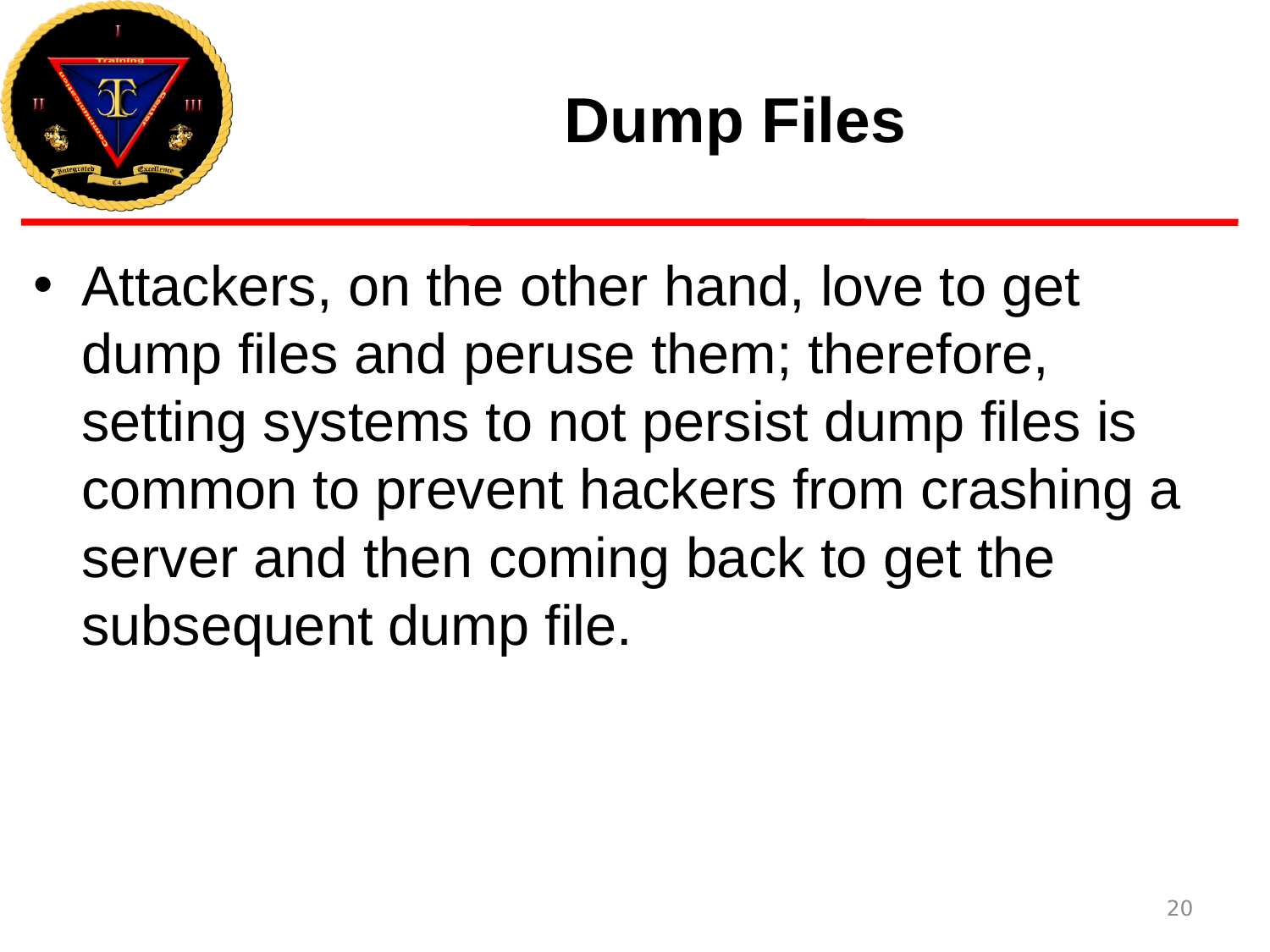

# Dump Files
Attackers, on the other hand, love to get dump files and peruse them; therefore, setting systems to not persist dump files is common to prevent hackers from crashing a server and then coming back to get the subsequent dump file.
20